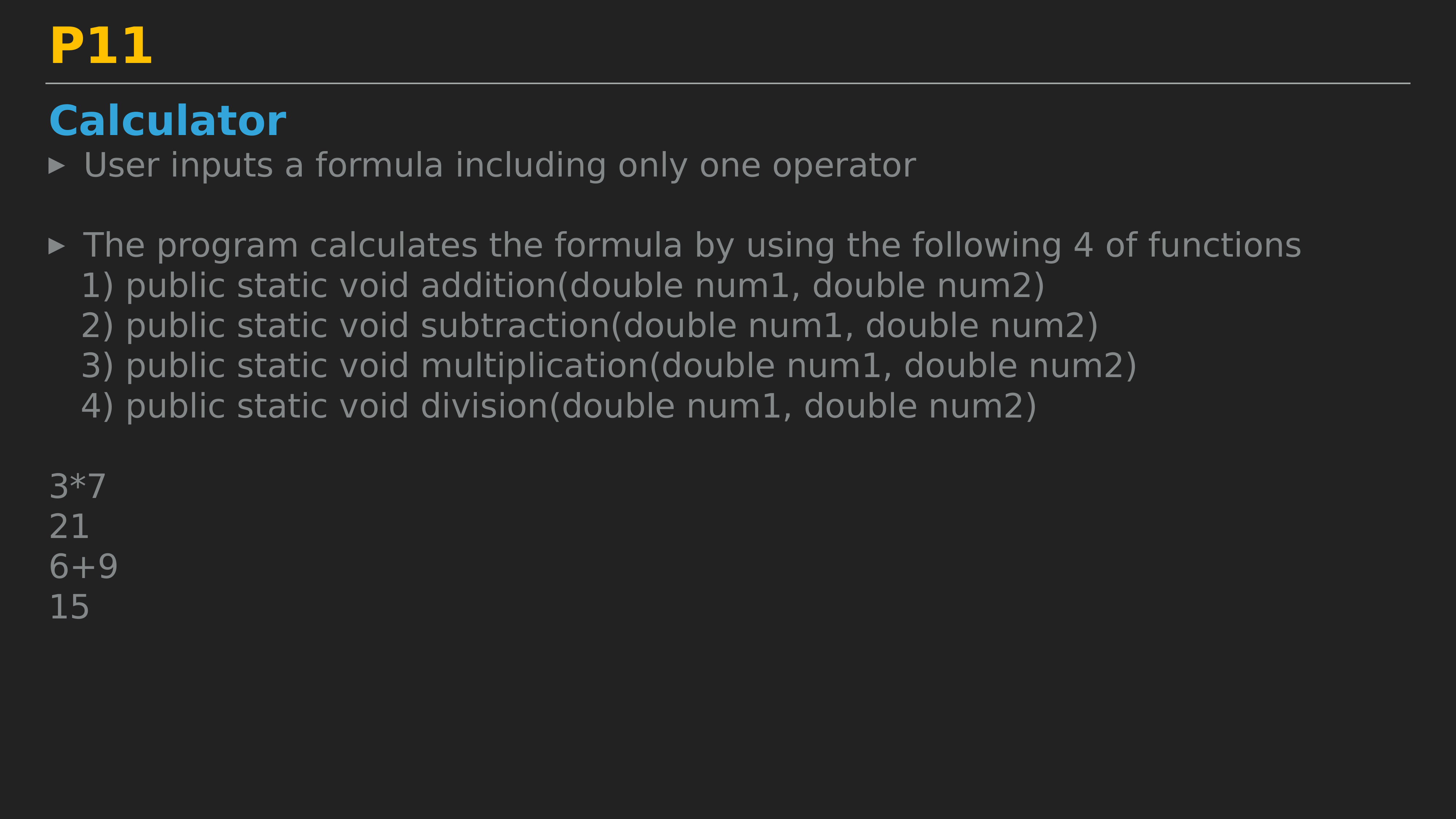

P11
Calculator
User inputs a formula including only one operator

The program calculates the formula by using the following 4 of functions
   1) public static void addition(double num1, double num2)
   2) public static void subtraction(double num1, double num2)
   3) public static void multiplication(double num1, double num2)
   4) public static void division(double num1, double num2)

3*7
21
6+9
15